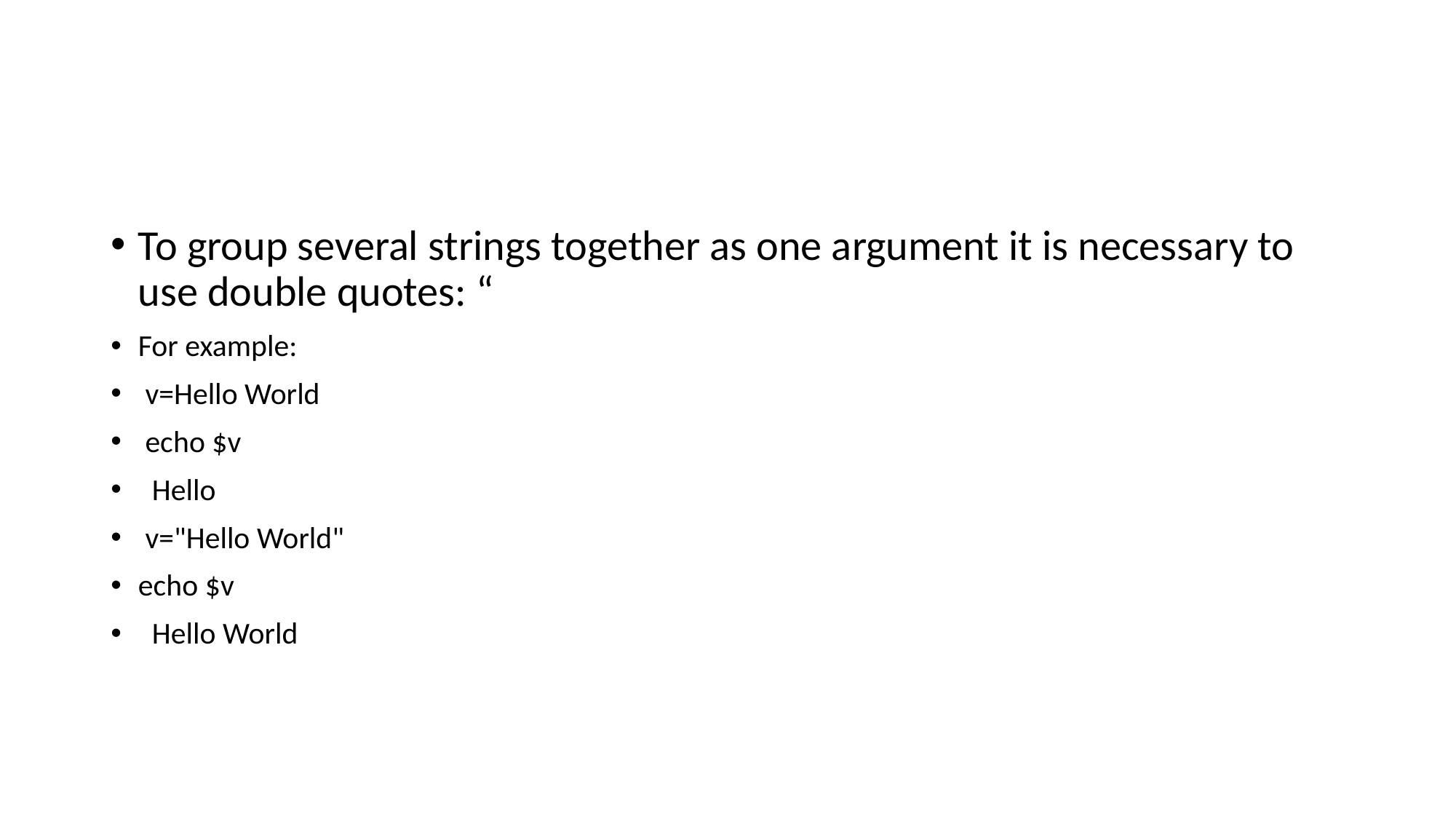

#
To group several strings together as one argument it is necessary to use double quotes: “
For example:
 v=Hello World
 echo $v
  Hello
 v="Hello World"
echo $v
  Hello World